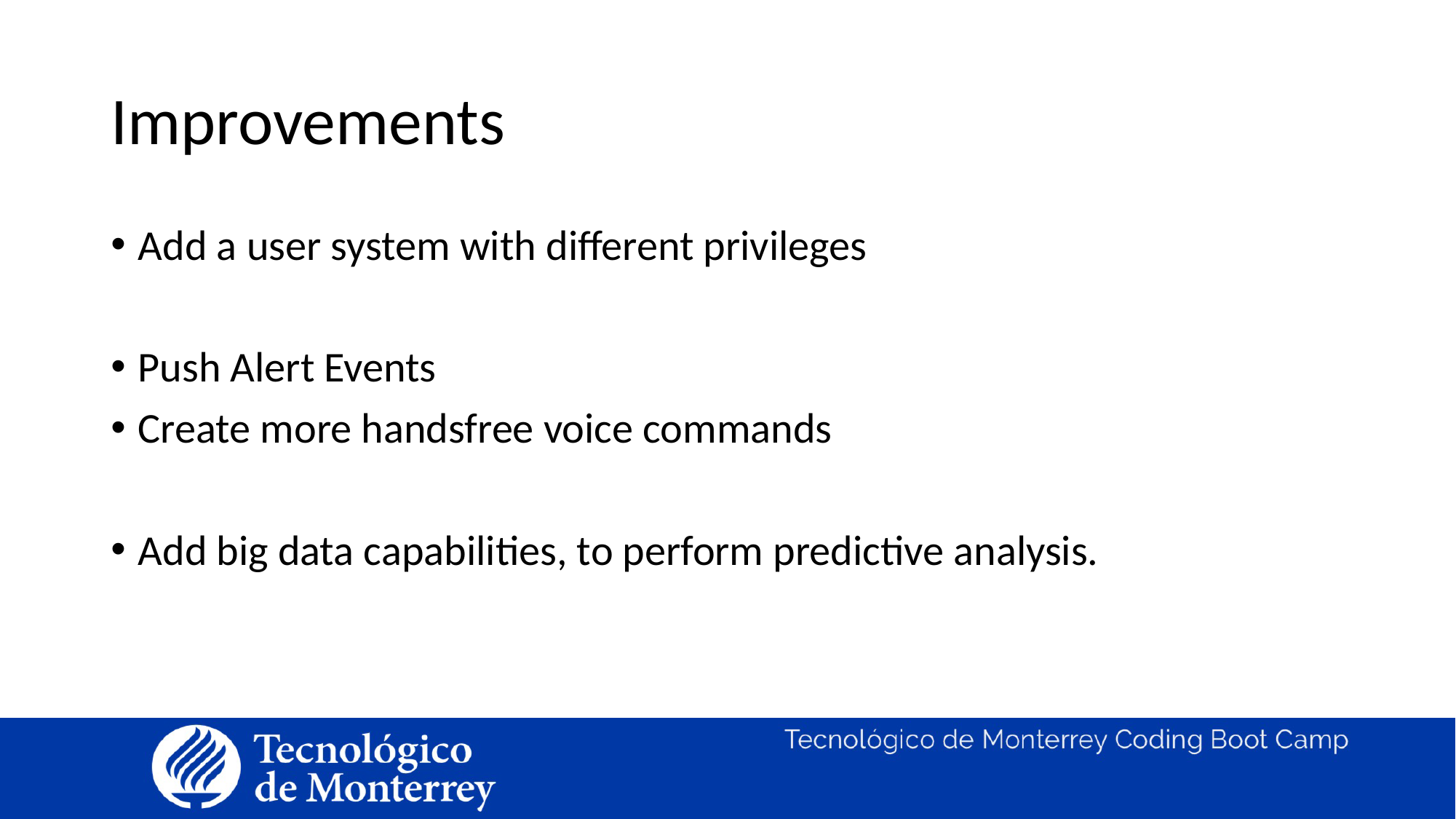

# Improvements
Add a user system with different privileges

Push Alert Events
Create more handsfree voice commands

Add big data capabilities, to perform predictive analysis.